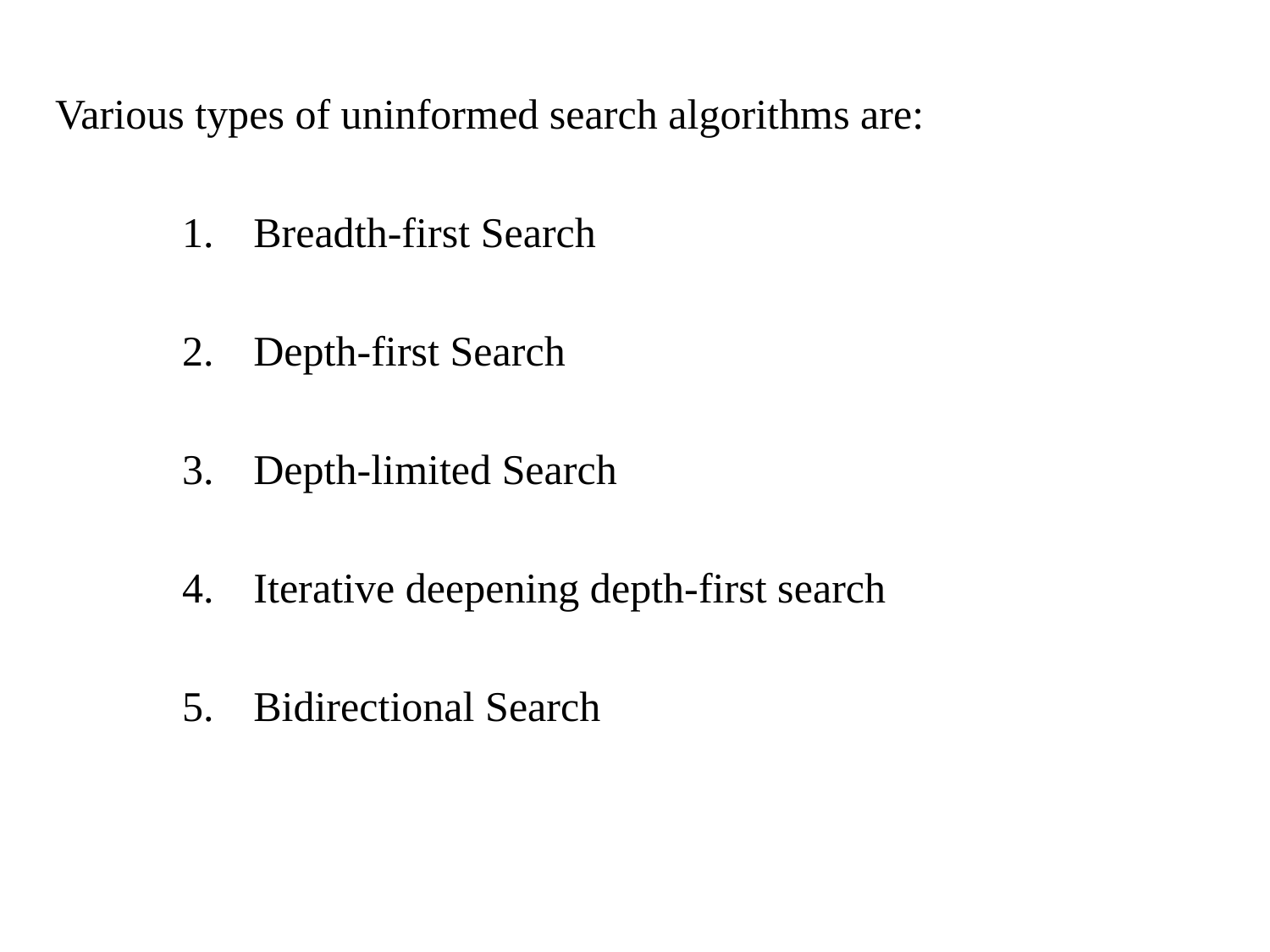

Various types of uninformed search algorithms are:

Breadth-first Search

Depth-first Search

Depth-limited Search

Iterative deepening depth-first search

Bidirectional Search